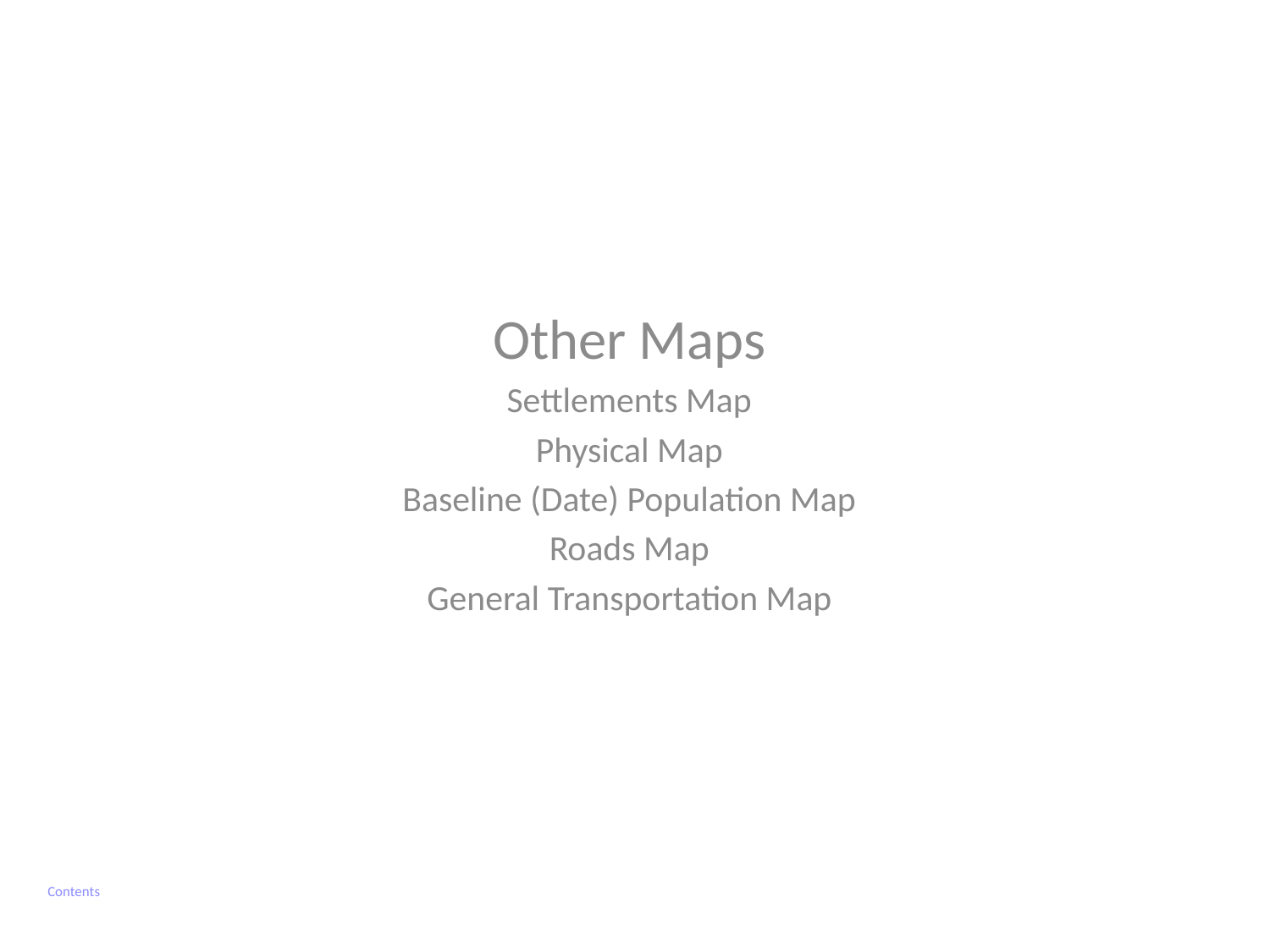

Other Maps
Settlements Map
Physical Map
Baseline (Date) Population Map
Roads Map
General Transportation Map
Contents